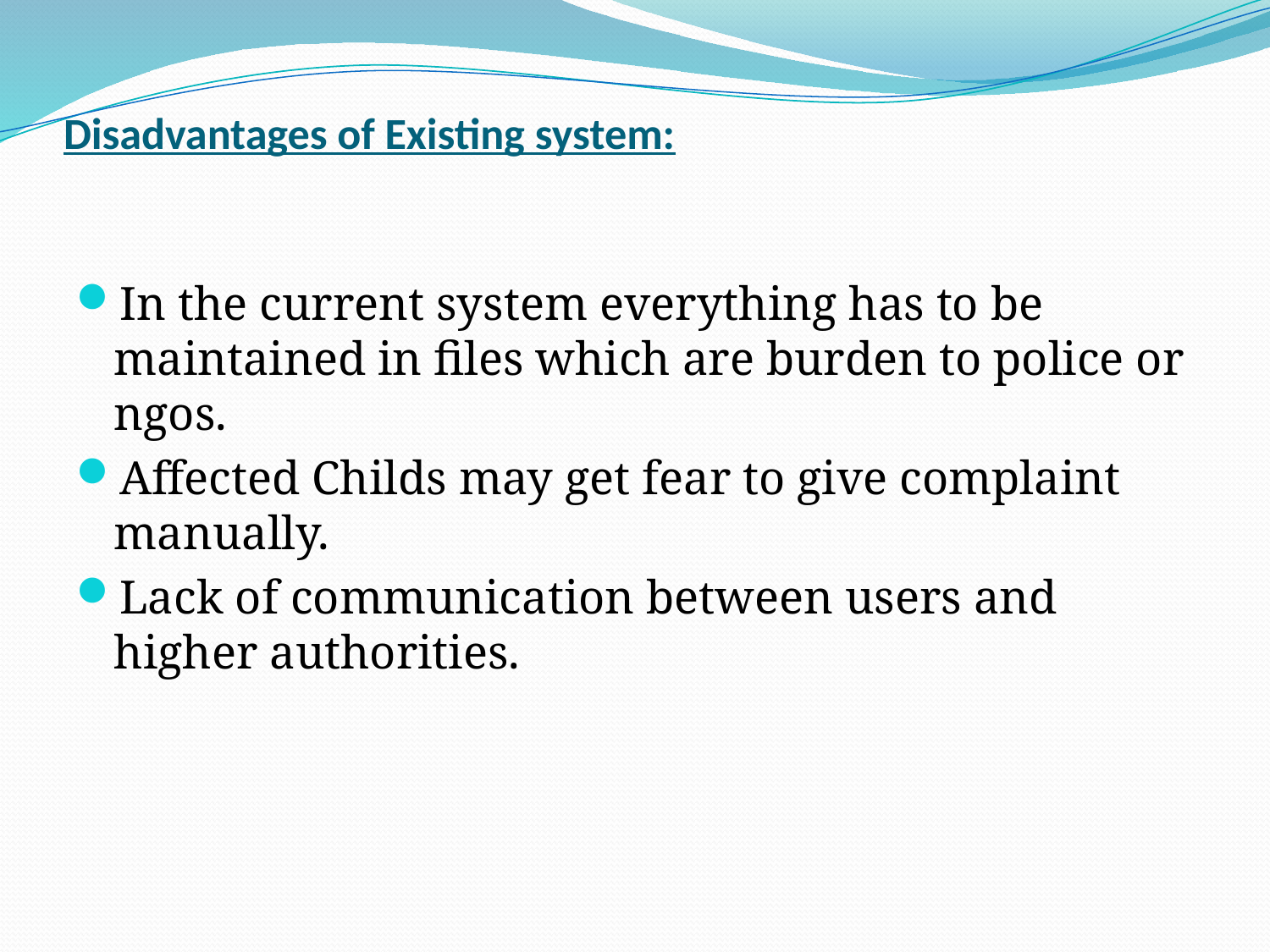

# Disadvantages of Existing system:
In the current system everything has to be maintained in files which are burden to police or ngos.
Affected Childs may get fear to give complaint manually.
Lack of communication between users and higher authorities.